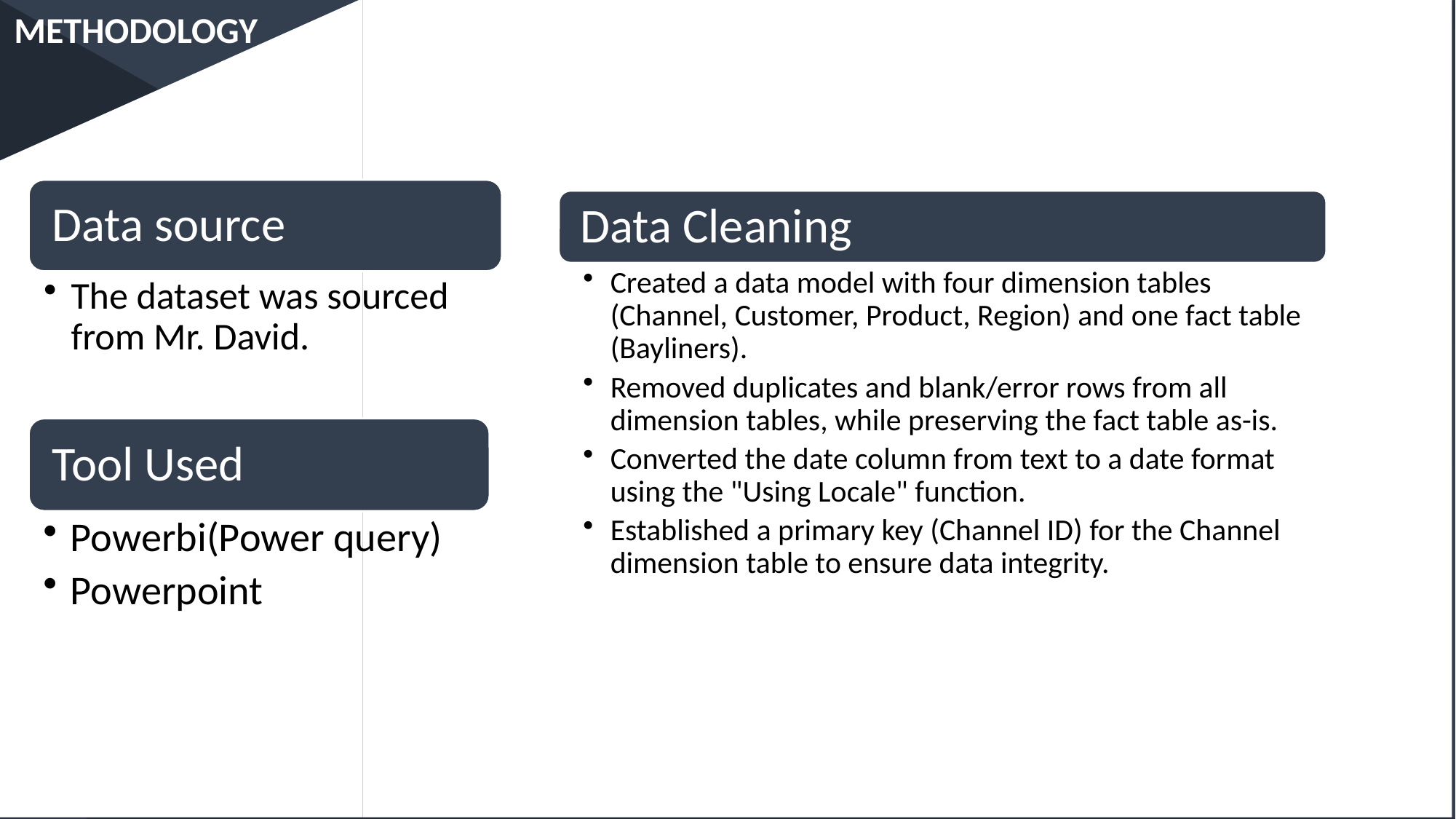

METHODOLOGY
Data Cleaning
Created a data model with four dimension tables (Channel, Customer, Product, Region) and one fact table (Bayliners).
Removed duplicates and blank/error rows from all dimension tables, while preserving the fact table as-is.
Converted the date column from text to a date format using the "Using Locale" function.
Established a primary key (Channel ID) for the Channel dimension table to ensure data integrity.
Data source
The dataset was sourced from Mr. David.
Tool Used
Powerbi(Power query)
Powerpoint